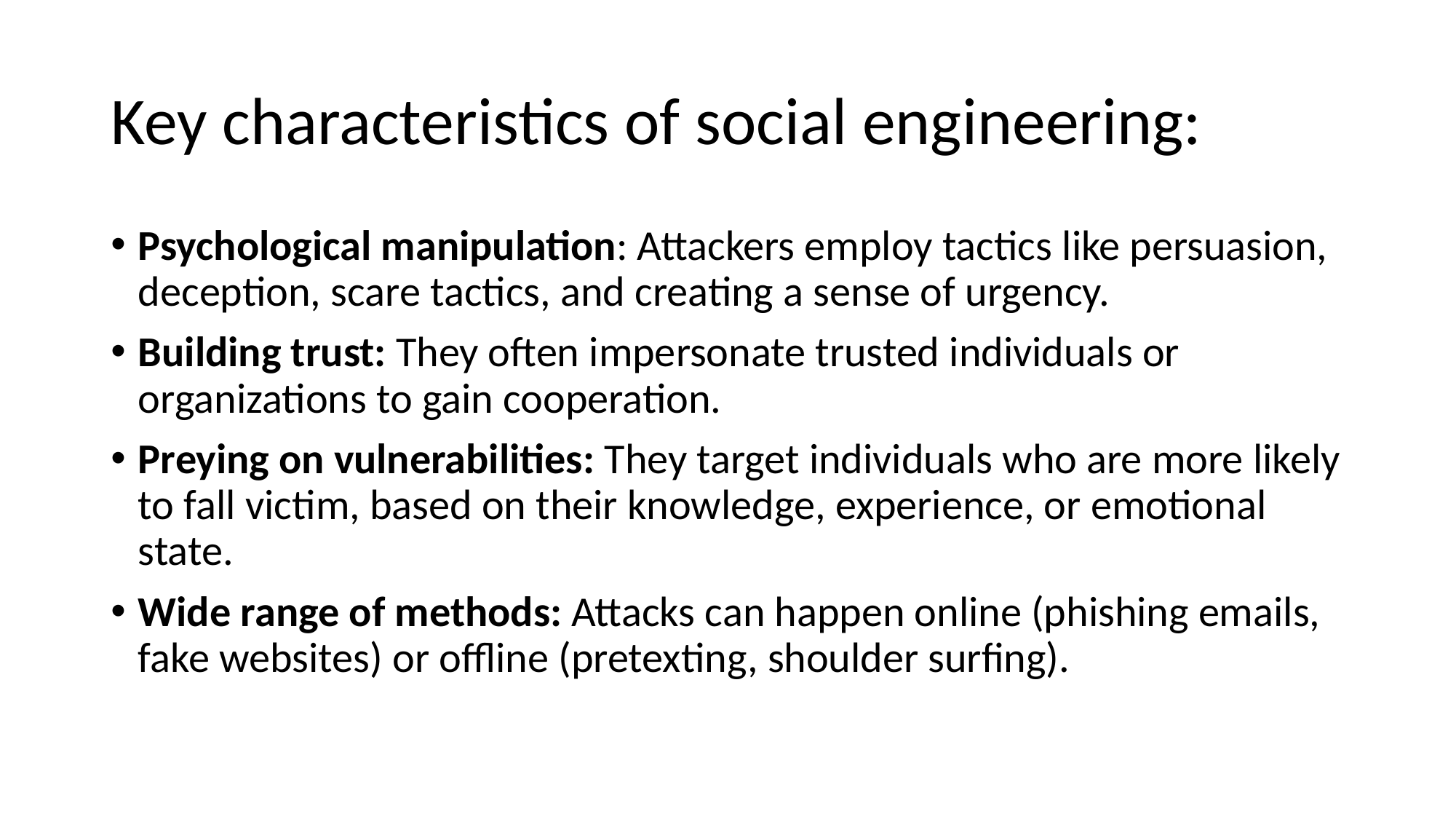

# Key characteristics of social engineering:
Psychological manipulation: Attackers employ tactics like persuasion, deception, scare tactics, and creating a sense of urgency.
Building trust: They often impersonate trusted individuals or organizations to gain cooperation.
Preying on vulnerabilities: They target individuals who are more likely to fall victim, based on their knowledge, experience, or emotional state.
Wide range of methods: Attacks can happen online (phishing emails, fake websites) or offline (pretexting, shoulder surfing).